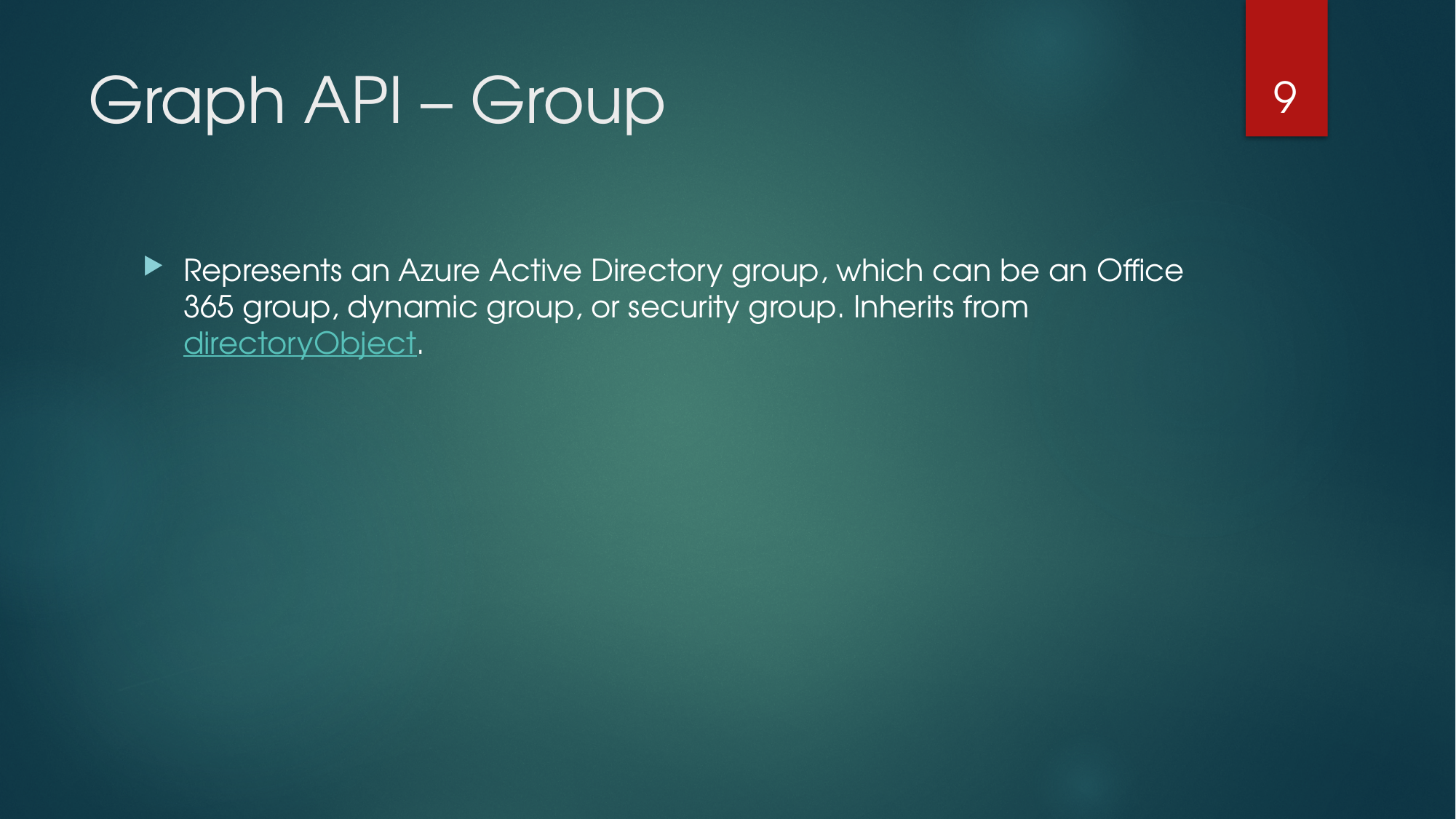

9
# Graph API – Group
Represents an Azure Active Directory group, which can be an Office 365 group, dynamic group, or security group. Inherits from directoryObject.